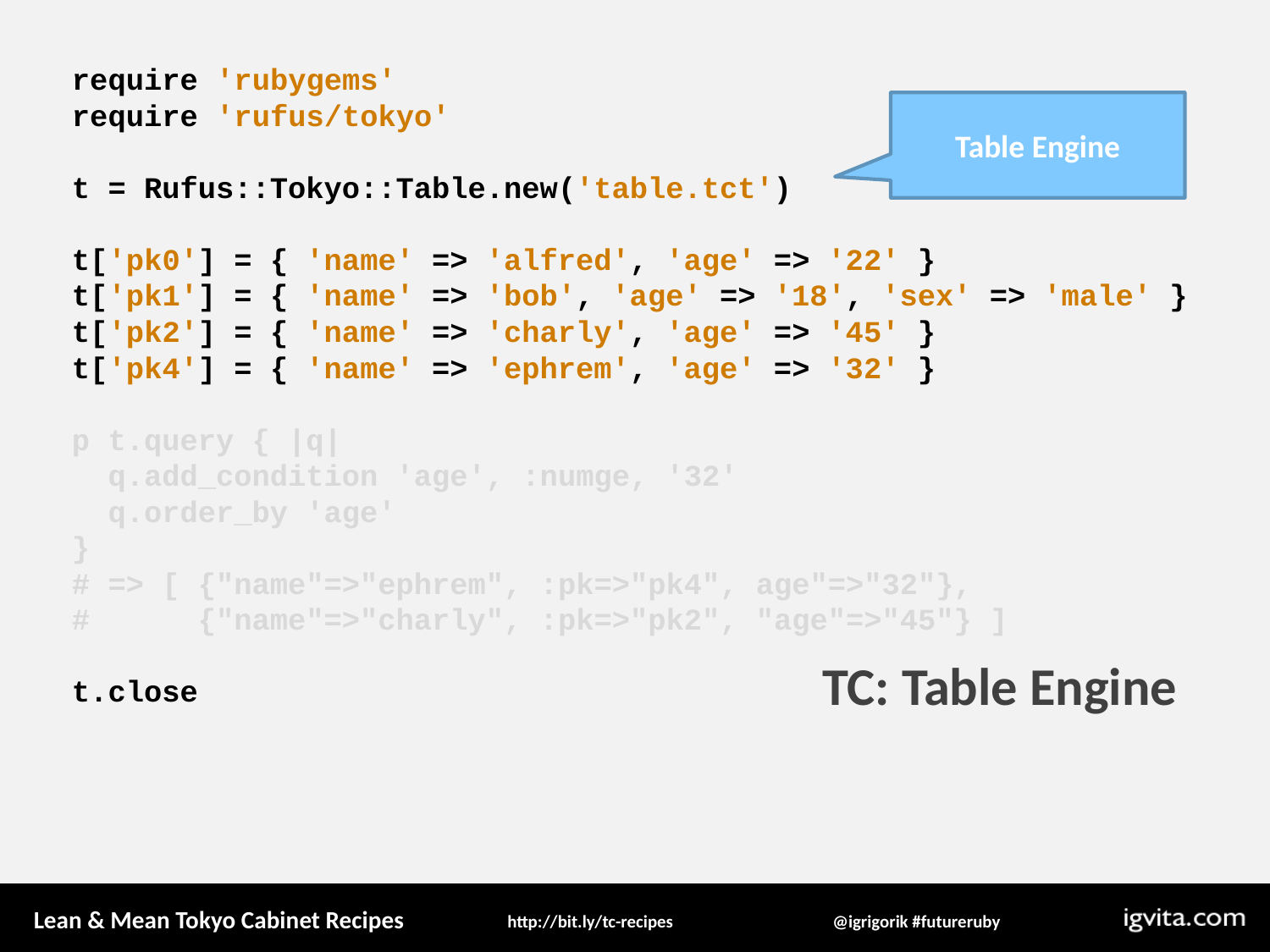

require 'rubygems'
require 'rufus/tokyo'
t = Rufus::Tokyo::Table.new('table.tct')
t['pk0'] = { 'name' => 'alfred', 'age' => '22' }
t['pk1'] = { 'name' => 'bob', 'age' => '18', 'sex' => 'male' }
t['pk2'] = { 'name' => 'charly', 'age' => '45' }
t['pk4'] = { 'name' => 'ephrem', 'age' => '32' }
p t.query { |q|
  q.add_condition 'age', :numge, '32'
  q.order_by 'age'
}
# => [ {"name"=>"ephrem", :pk=>"pk4", age"=>"32"},
#      {"name"=>"charly", :pk=>"pk2", "age"=>"45"} ]
t.close
Table Engine
TC: Table Engine